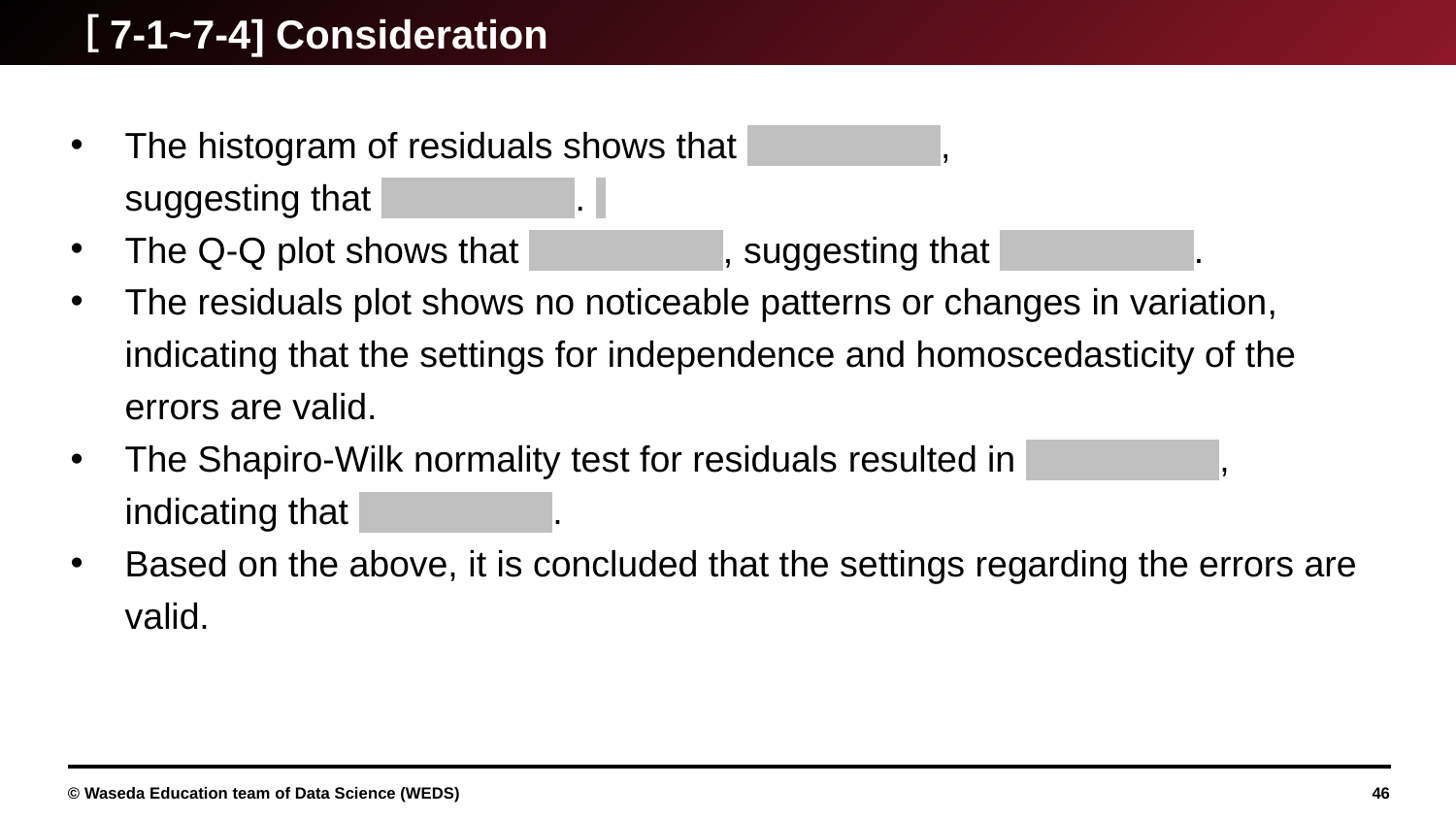

# ［7-1~7-4] Consideration
The histogram of residuals shows that                    ,
suggesting that                    .
The Q-Q plot shows that                    , suggesting that                    .
The residuals plot shows no noticeable patterns or changes in variation, indicating that the settings for independence and homoscedasticity of the errors are valid.
The Shapiro-Wilk normality test for residuals resulted in                    , indicating that                    .
Based on the above, it is concluded that the settings regarding the errors are valid.
© Waseda Education team of Data Science (WEDS)
46